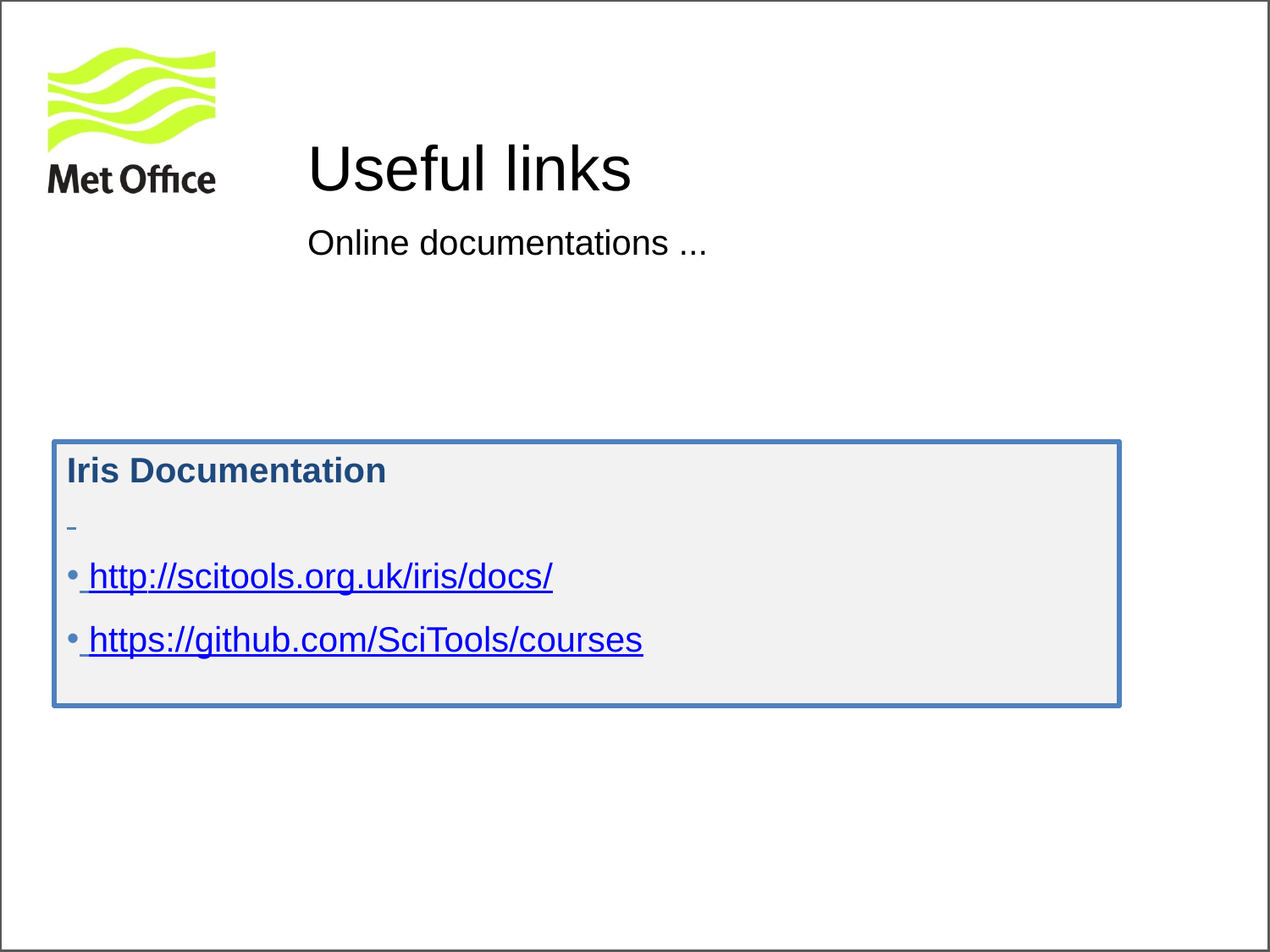

Useful links
Online documentations ...
Iris Documentation

 http://scitools.org.uk/iris/docs/
 https://github.com/SciTools/courses